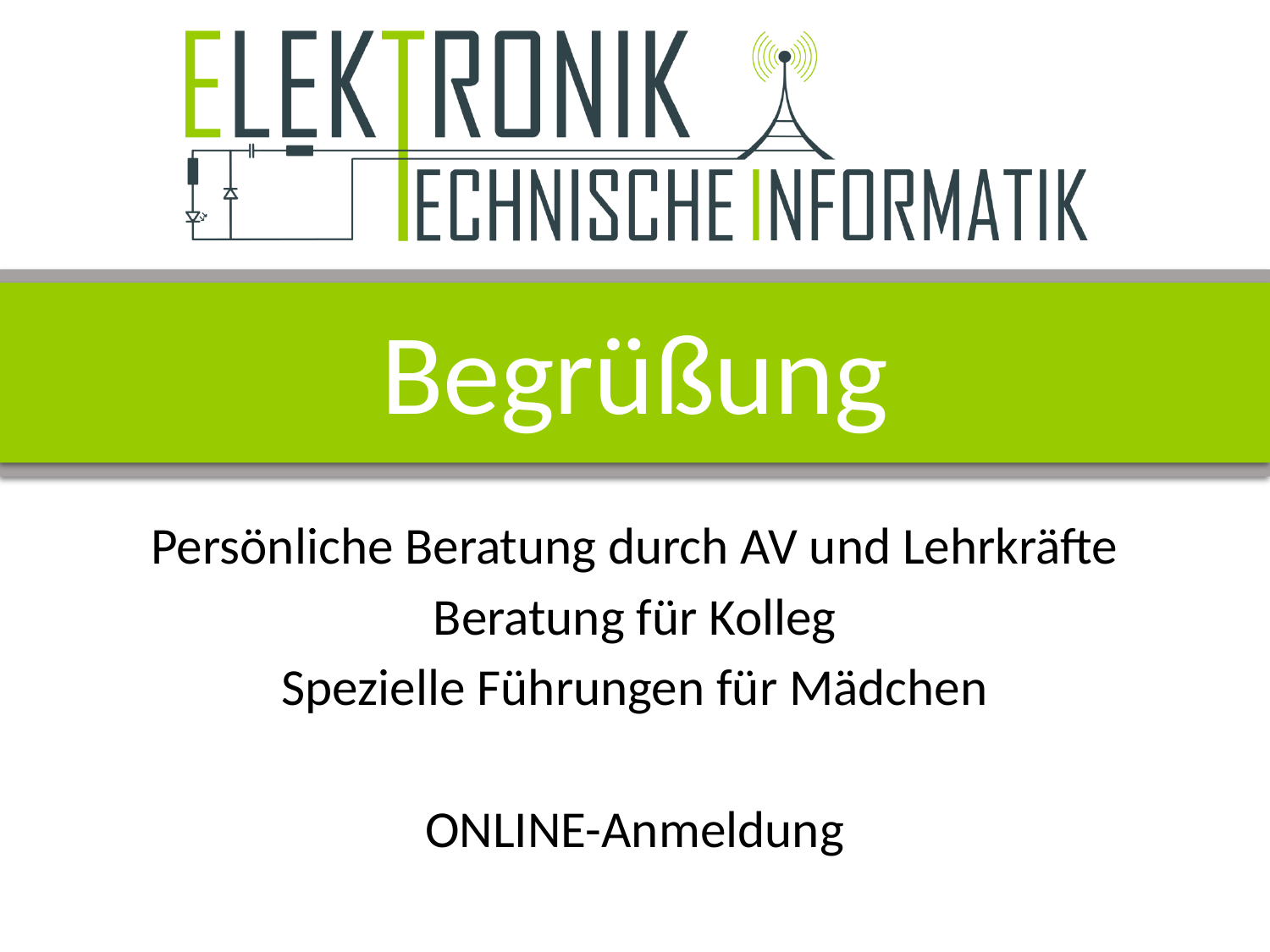

# Begrüßung
Persönliche Beratung durch AV und Lehrkräfte
Beratung für Kolleg
Spezielle Führungen für Mädchen

ONLINE-Anmeldung